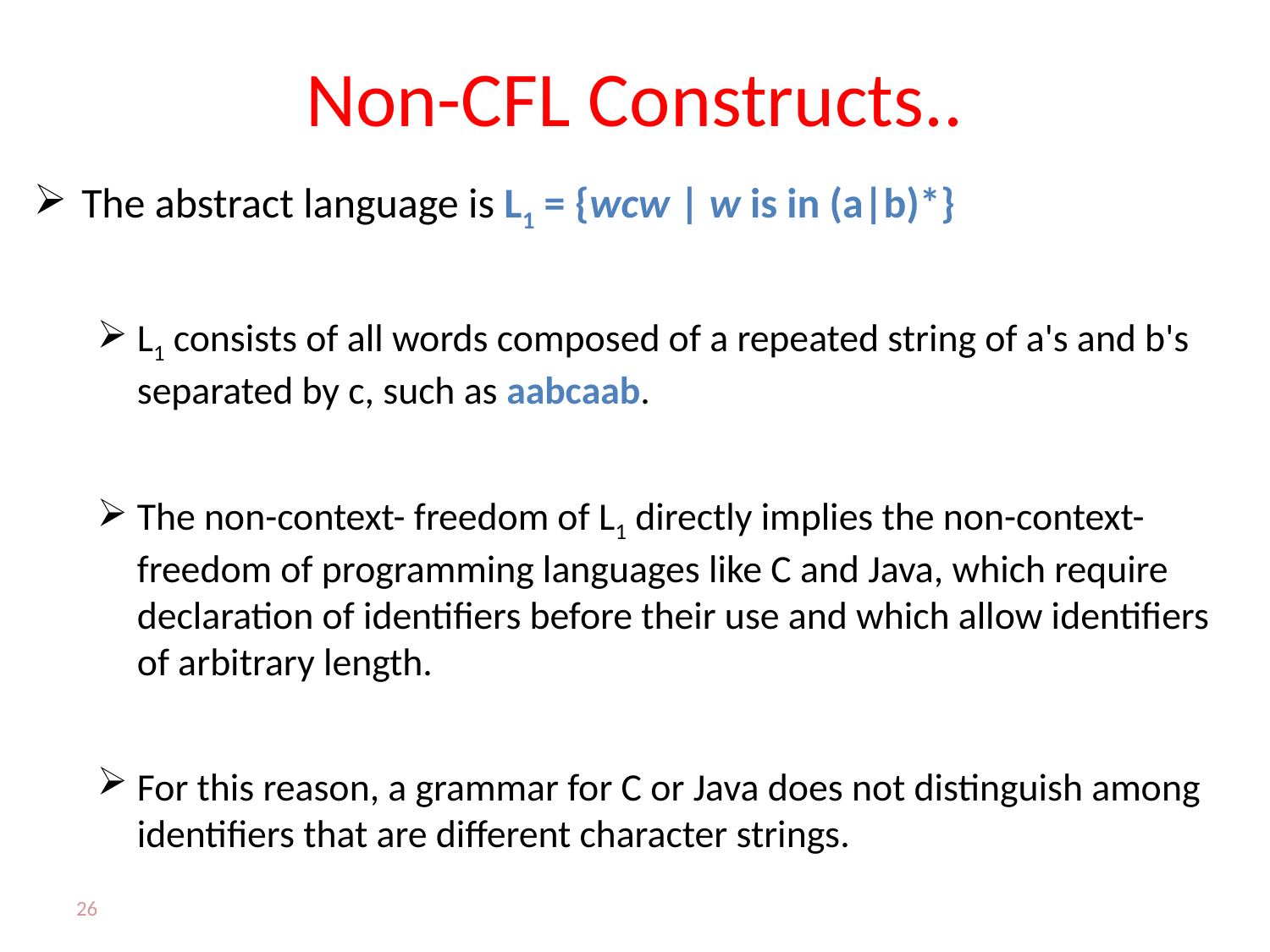

# Non-CFL Constructs..
The abstract language is L1 = {wcw | w is in (a|b)*}

L1 consists of all words composed of a repeated string of a's and b's separated by c, such as aabcaab.

The non-context- freedom of L1 directly implies the non-context-freedom of programming languages like C and Java, which require declaration of identifiers before their use and which allow identifiers of arbitrary length.

For this reason, a grammar for C or Java does not distinguish among identifiers that are different character strings.

26